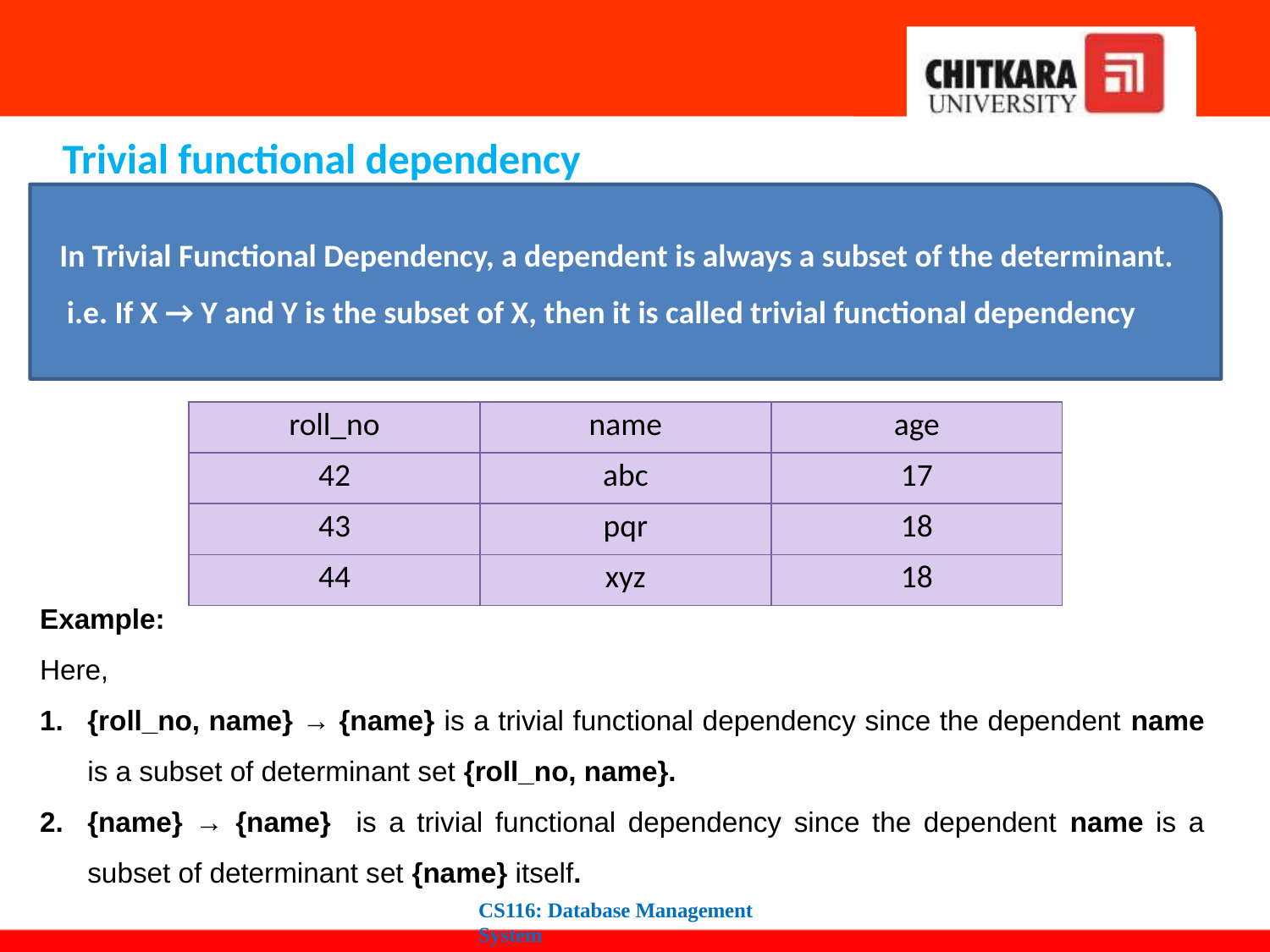

Trivial functional dependency

In Trivial Functional Dependency, a dependent is always a subset of the determinant.
 i.e. If X → Y and Y is the subset of X, then it is called trivial functional dependency
| roll\_no | name | age |
| --- | --- | --- |
| 42 | abc | 17 |
| 43 | pqr | 18 |
| 44 | xyz | 18 |
Example:
Here,
{roll_no, name} → {name} is a trivial functional dependency since the dependent name is a subset of determinant set {roll_no, name}.
{name} → {name}  is a trivial functional dependency since the dependent name is a subset of determinant set {name} itself.

CS116: Database Management System